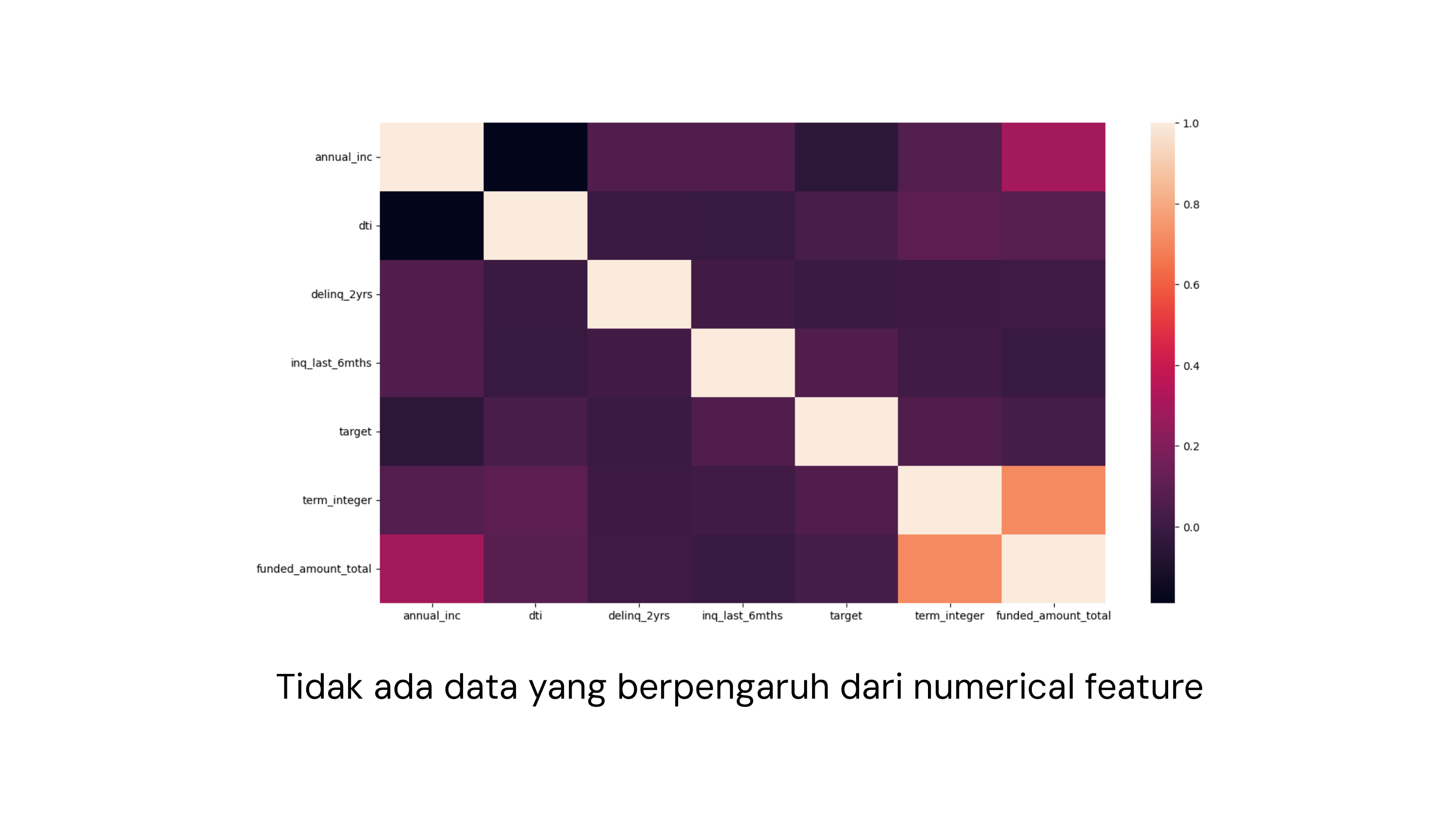

Tidak ada data yang berpengaruh dari numerical feature